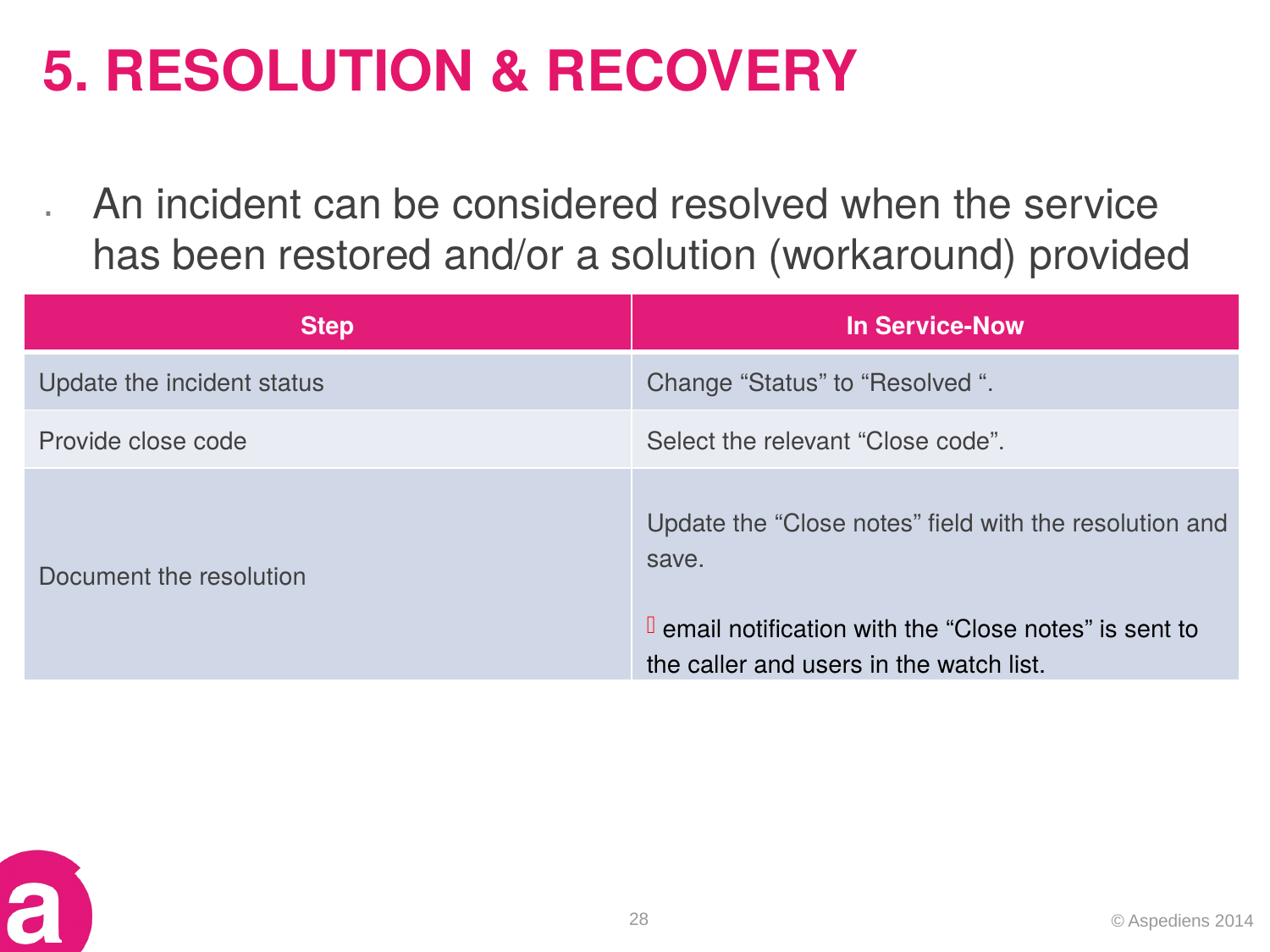

# 5. RESOLUTION & RECOVERY
An incident can be considered resolved when the service has been restored and/or a solution (workaround) provided
| Step | In Service-Now |
| --- | --- |
| Update the incident status | Change “Status” to “Resolved “. |
| Provide close code | Select the relevant “Close code”. |
| Document the resolution | Update the “Close notes” field with the resolution and save. email notification with the “Close notes” is sent to the caller and users in the watch list. |